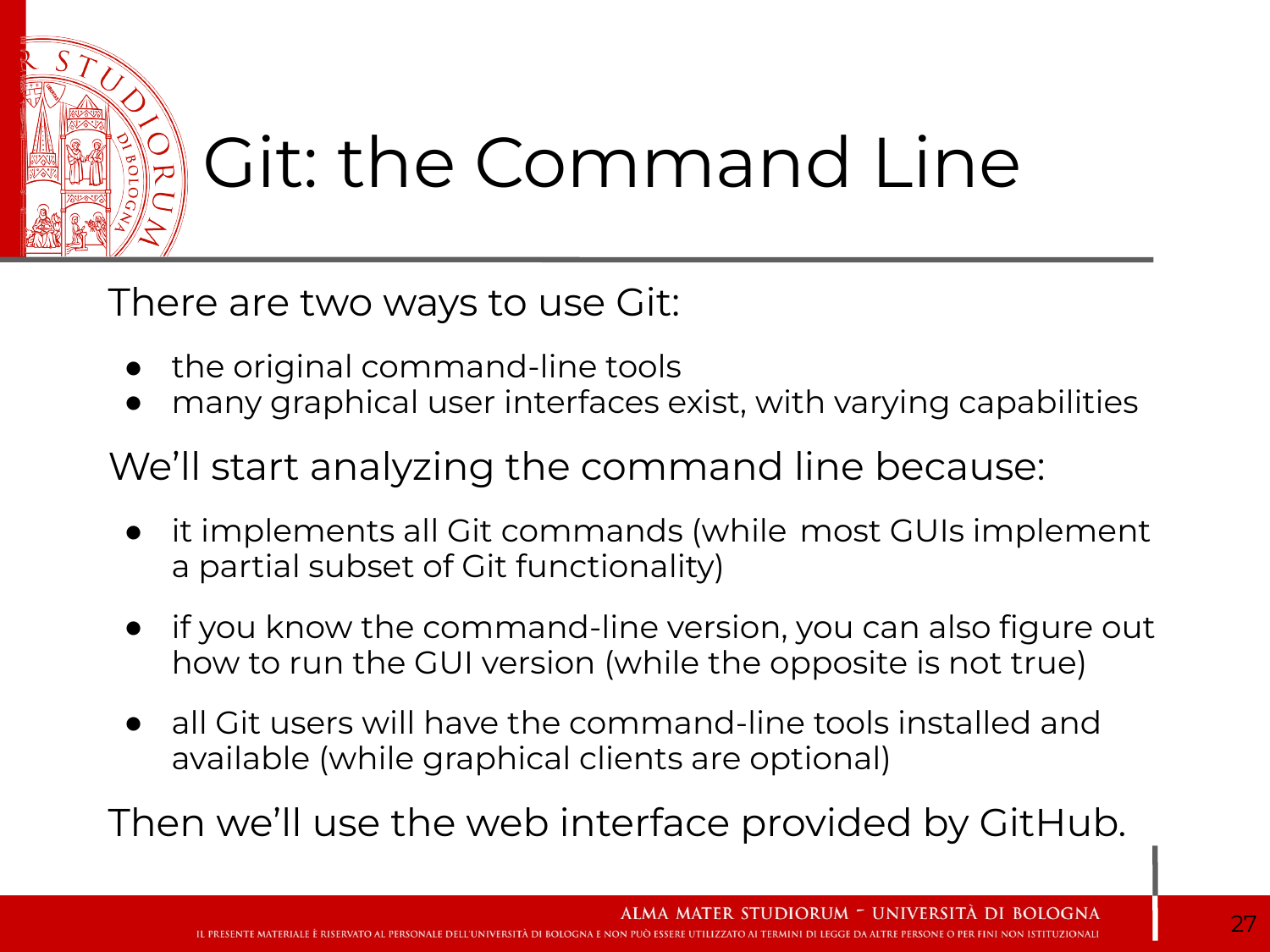

# Git: the Command Line
There are two ways to use Git:
the original command-line tools
many graphical user interfaces exist, with varying capabilities
We’ll start analyzing the command line because:
it implements all Git commands (while  most GUIs implement a partial subset of Git functionality)
if you know the command-line version, you can also figure out how to run the GUI version (while the opposite is not true)
all Git users will have the command-line tools installed and available (while graphical clients are optional)
Then we’ll use the web interface provided by GitHub.

27